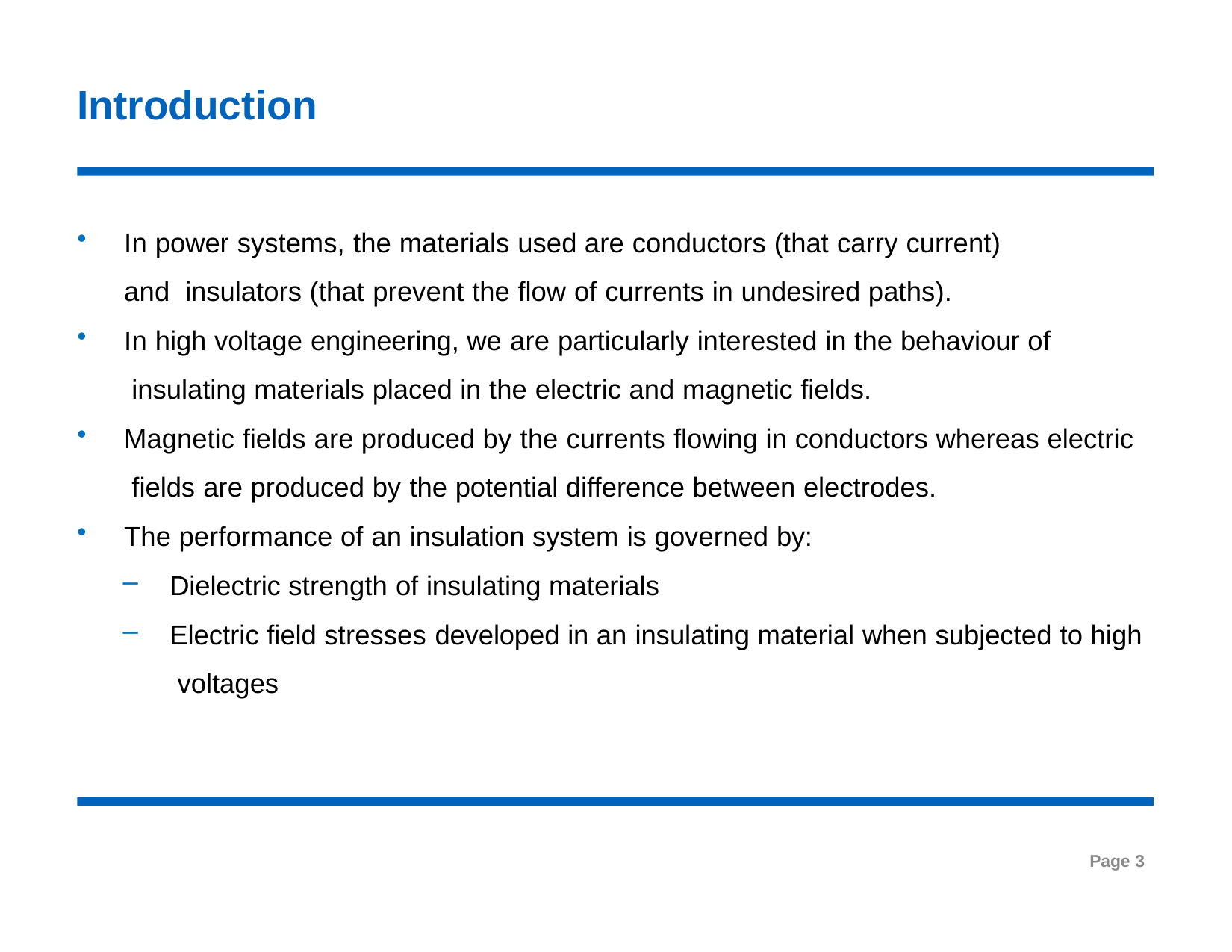

# Introduction
In power systems, the materials used are conductors (that carry current) and  insulators (that prevent the flow of currents in undesired paths).
In high voltage engineering, we are particularly interested in the behaviour of  insulating materials placed in the electric and magnetic fields.
Magnetic fields are produced by the currents flowing in conductors whereas electric  fields are produced by the potential difference between electrodes.
The performance of an insulation system is governed by:
Dielectric strength of insulating materials
Electric field stresses developed in an insulating material when subjected to high  voltages
Page 3